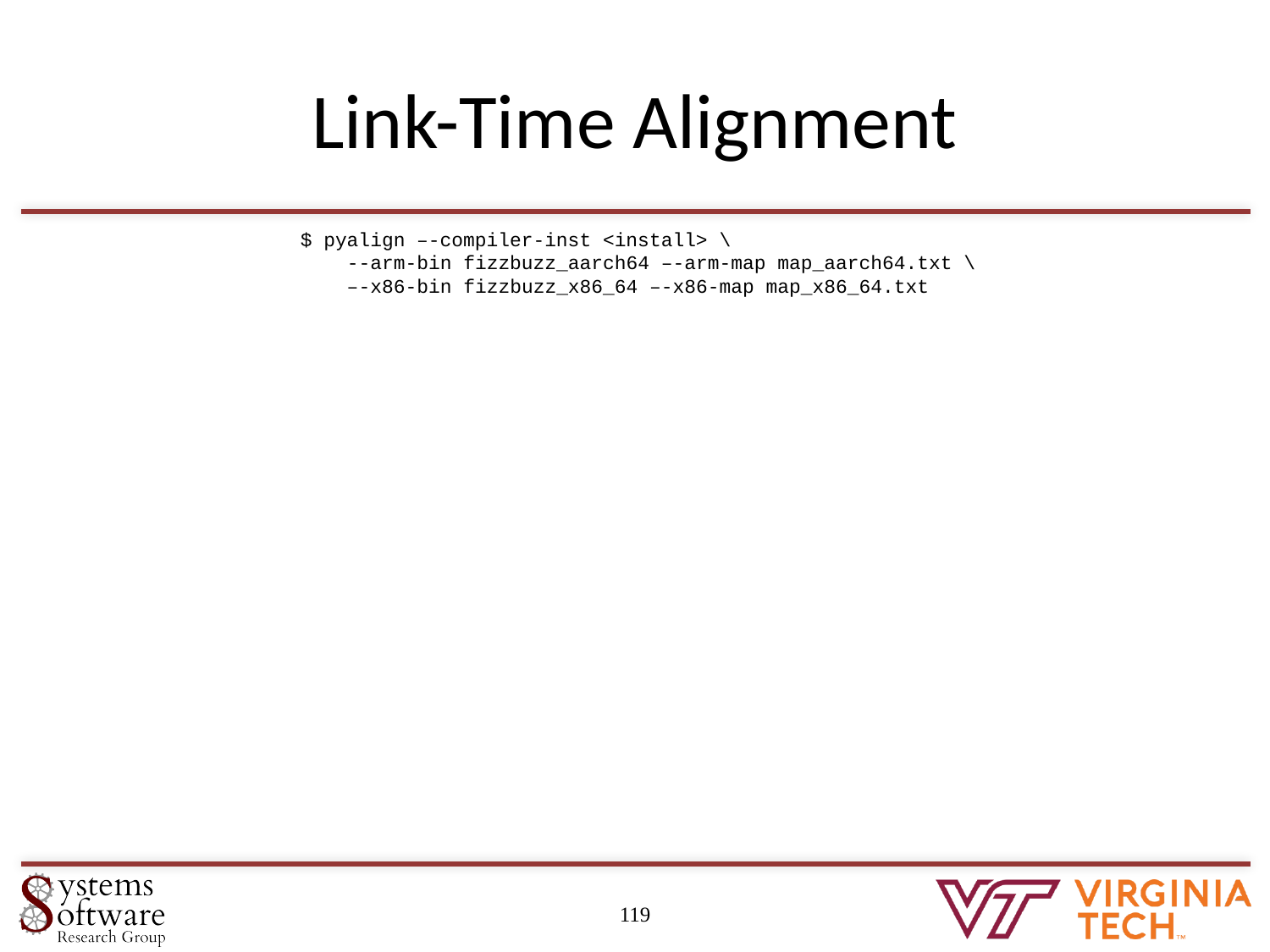

# Link-Time Alignment
$ pyalign –-compiler-inst <install> \
    --arm-bin fizzbuzz_aarch64 –-arm-map map_aarch64.txt \
    –-x86-bin fizzbuzz_x86_64 –-x86-map map_x86_64.txt